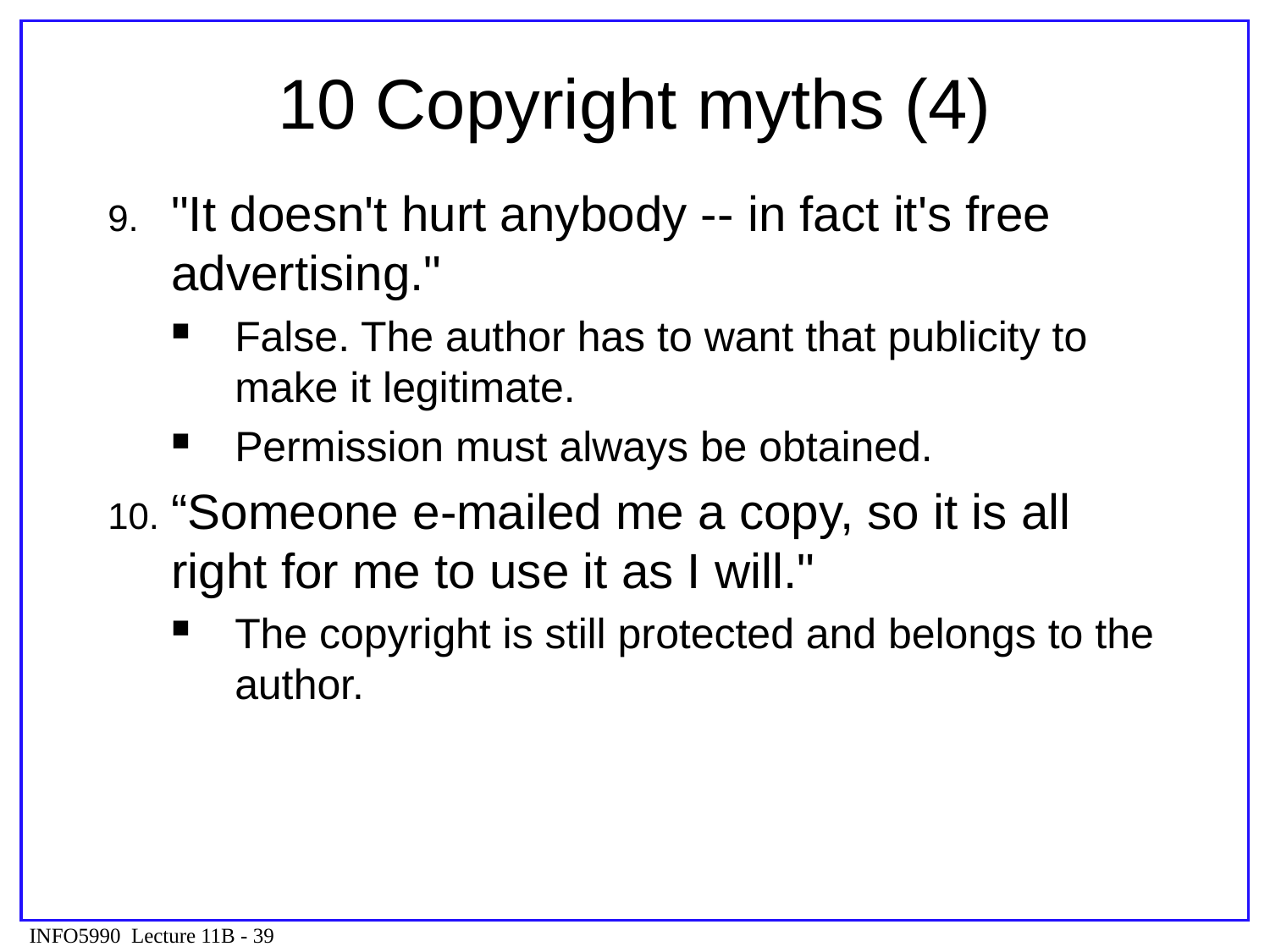

# 10 Copyright myths (4)
"It doesn't hurt anybody -- in fact it's free advertising."
False. The author has to want that publicity to make it legitimate.
Permission must always be obtained.
“Someone e-mailed me a copy, so it is all right for me to use it as I will."
The copyright is still protected and belongs to the author.